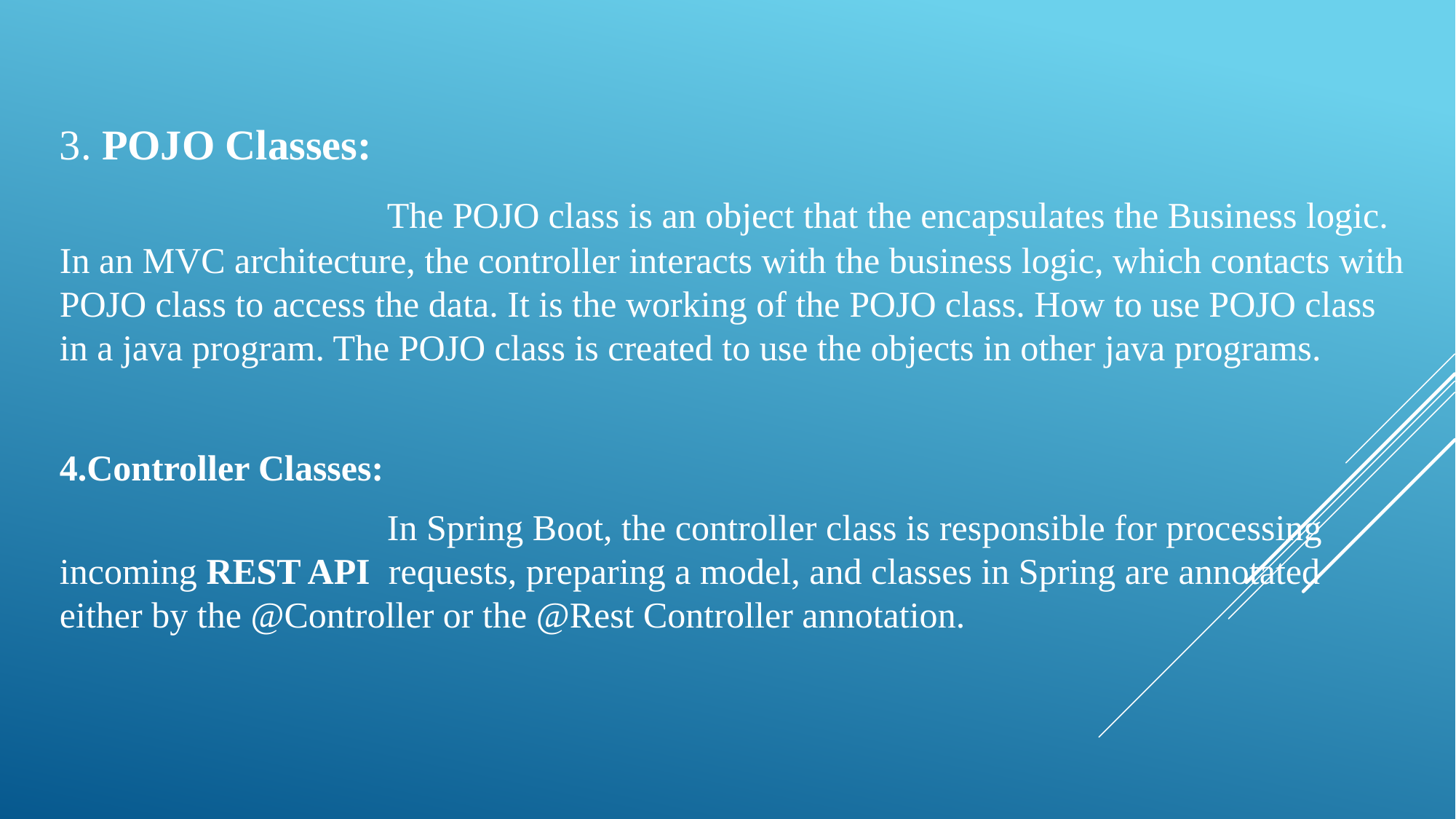

3. POJO Classes:
			The POJO class is an object that the encapsulates the Business logic. In an MVC architecture, the controller interacts with the business logic, which contacts with POJO class to access the data. It is the working of the POJO class. How to use POJO class in a java program. The POJO class is created to use the objects in other java programs.

4.Controller Classes:
			In Spring Boot, the controller class is responsible for processing incoming REST API  requests, preparing a model, and classes in Spring are annotated either by the @Controller or the @Rest Controller annotation.